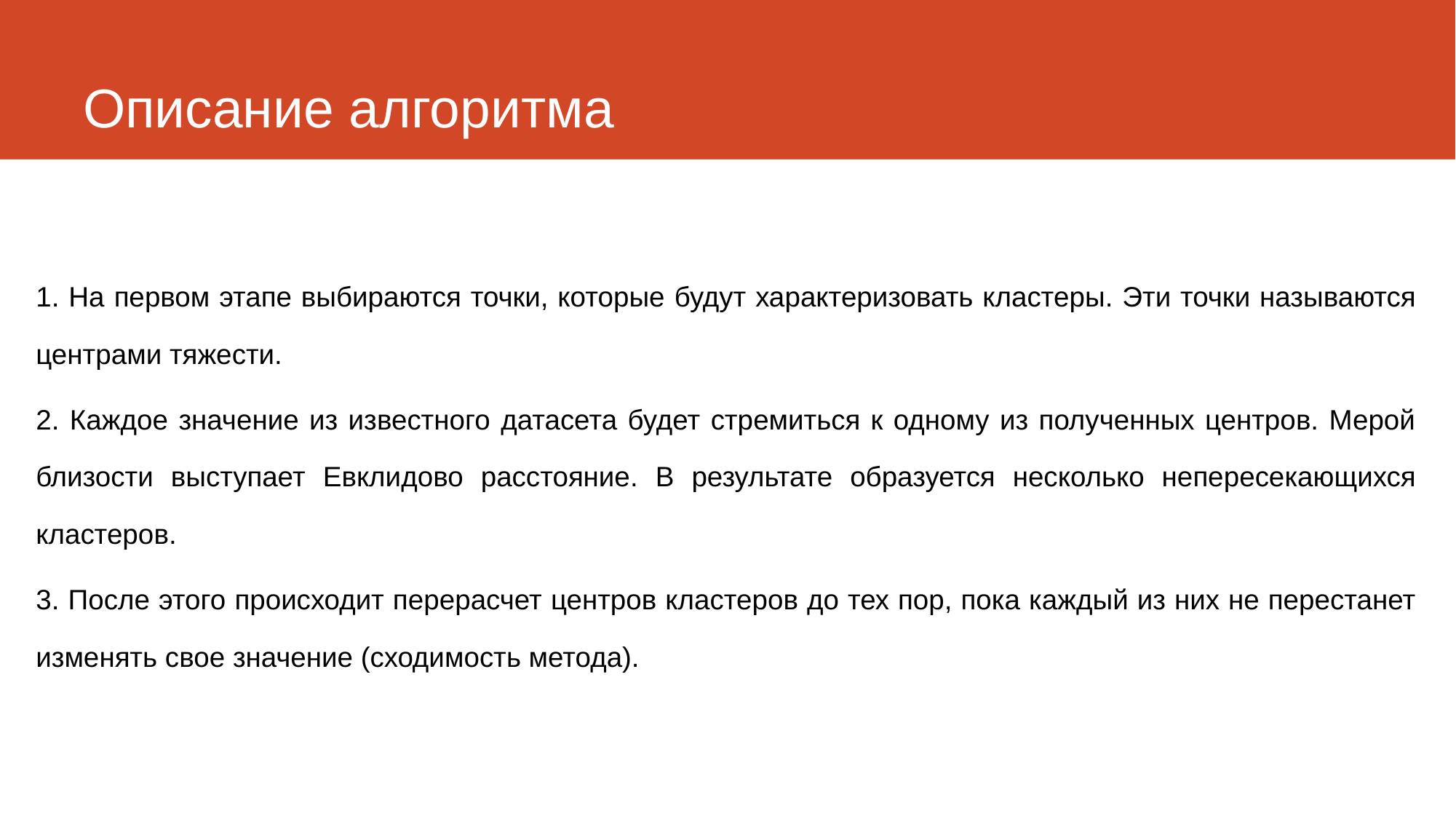

# Описание алгоритма
1. На первом этапе выбираются точки, которые будут характеризовать кластеры. Эти точки называются центрами тяжести.
2. Каждое значение из известного датасета будет стремиться к одному из полученных центров. Мерой близости выступает Евклидово расстояние. В результате образуется несколько непересекающихся кластеров.
3. После этого происходит перерасчет центров кластеров до тех пор, пока каждый из них не перестанет изменять свое значение (сходимость метода).